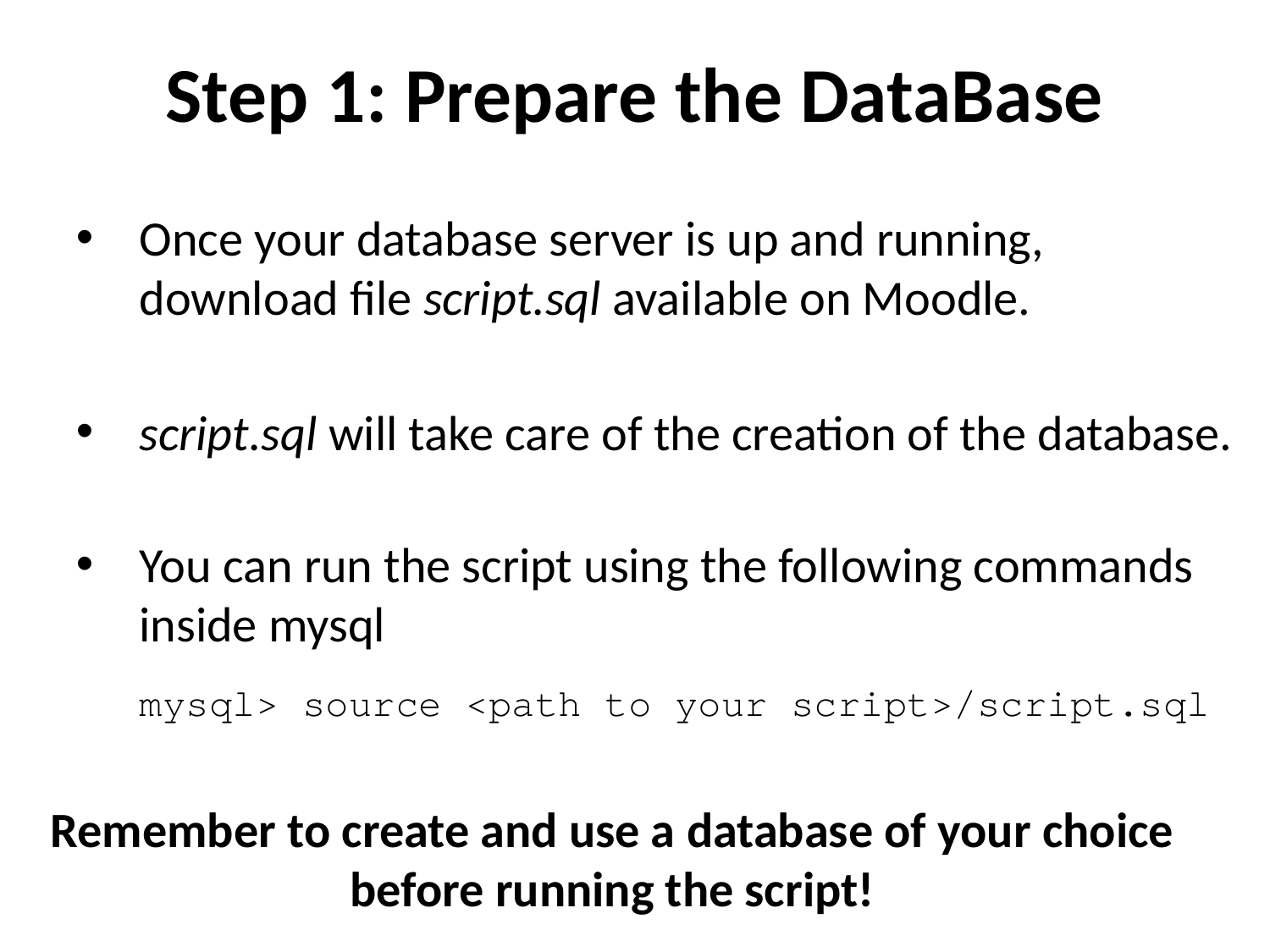

Step 1: Prepare the DataBase
Once your database server is up and running, download file script.sql available on Moodle.
script.sql will take care of the creation of the database.

You can run the script using the following commands inside mysql

mysql> source <path to your script>/script.sql

Remember to create and use a database of your choice before running the script!